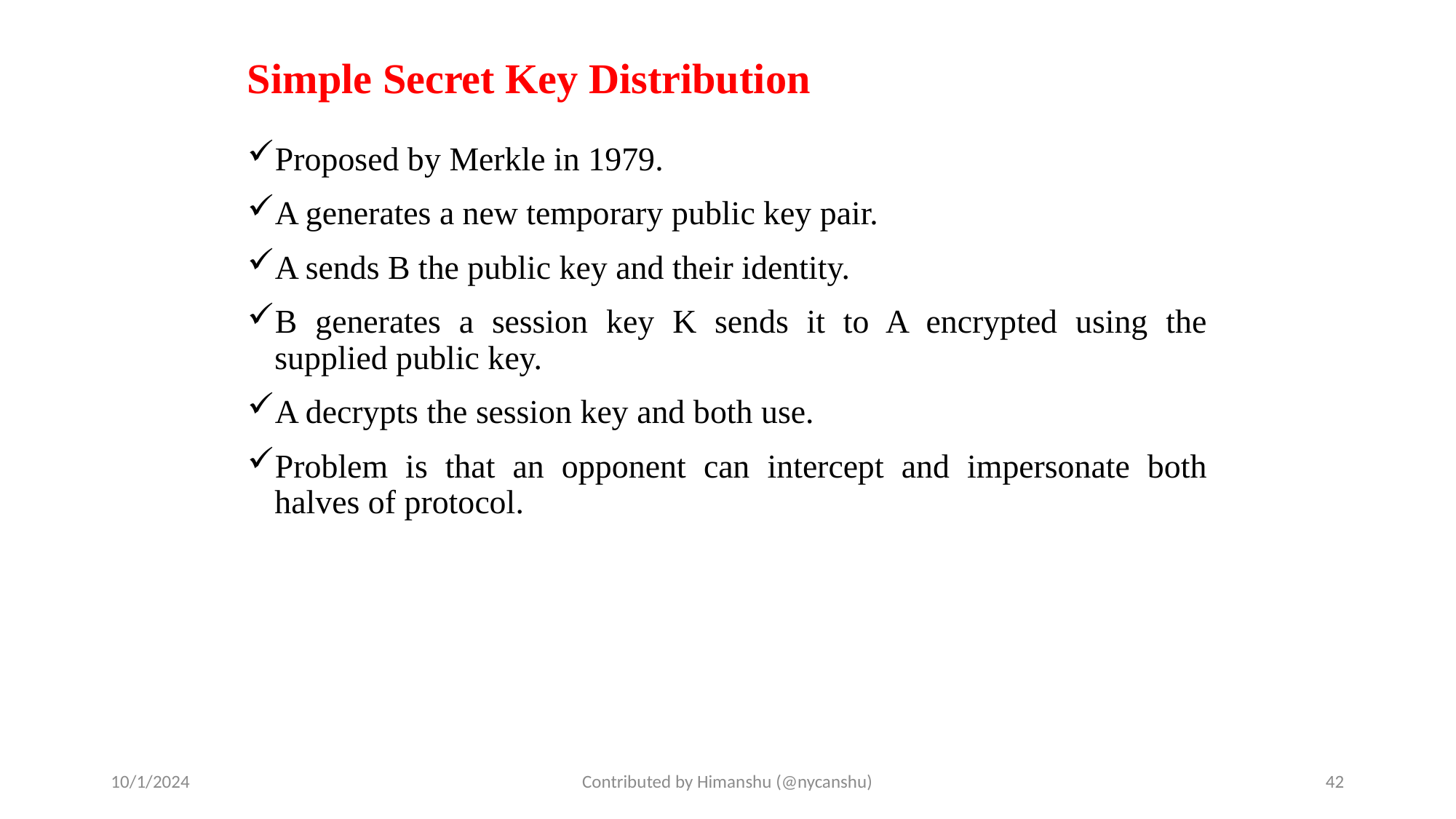

# Simple Secret Key Distribution
Proposed by Merkle in 1979.
A generates a new temporary public key pair.
A sends B the public key and their identity.
B generates a session key K sends it to A encrypted using the supplied public key.
A decrypts the session key and both use.
Problem is that an opponent can intercept and impersonate both halves of protocol.
10/1/2024
Contributed by Himanshu (@nycanshu)
42